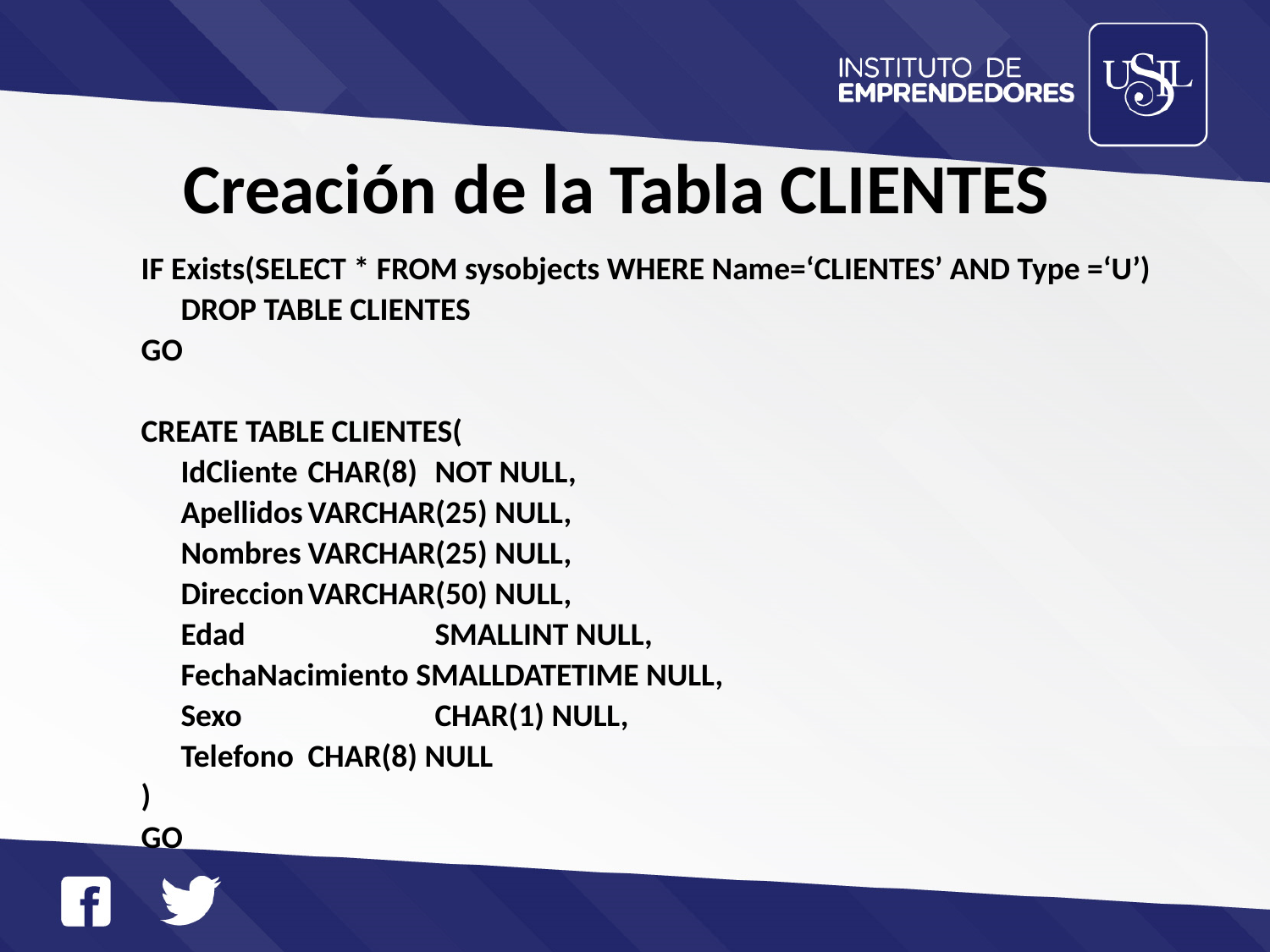

# Creación de la Tabla CLIENTES
IF Exists(SELECT * FROM sysobjects WHERE Name=‘CLIENTES’ AND Type =‘U’)
	DROP TABLE CLIENTES
GO

CREATE TABLE CLIENTES(
	IdCliente	CHAR(8)	NOT NULL,
	Apellidos	VARCHAR(25) NULL,
	Nombres	VARCHAR(25) NULL,
	Direccion	VARCHAR(50) NULL,
	Edad		SMALLINT NULL,
	FechaNacimiento SMALLDATETIME NULL,
	Sexo		CHAR(1) NULL,
	Telefono	CHAR(8) NULL
)
GO